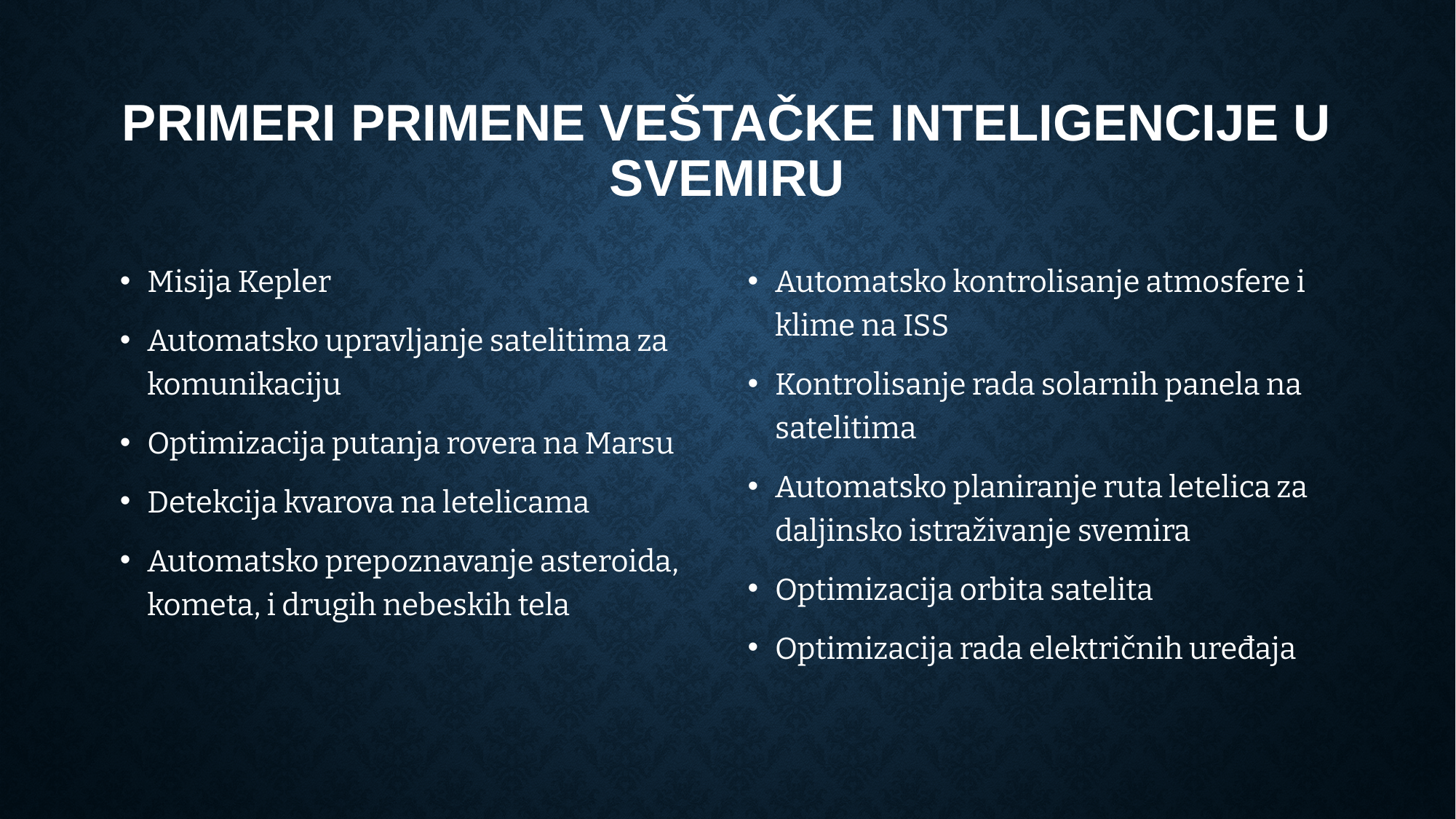

# PRIMERI PRIMENE VEŠTAČKE INTELIGENCIJE U SVEMIRU
Misija Kepler
Automatsko upravljanje satelitima za komunikaciju
Optimizacija putanja rovera na Marsu
Detekcija kvarova na letelicama
Automatsko prepoznavanje asteroida, kometa, i drugih nebeskih tela
Automatsko kontrolisanje atmosfere i klime na ISS
Kontrolisanje rada solarnih panela na satelitima
Automatsko planiranje ruta letelica za daljinsko istraživanje svemira
Optimizacija orbita satelita
Optimizacija rada električnih uređaja